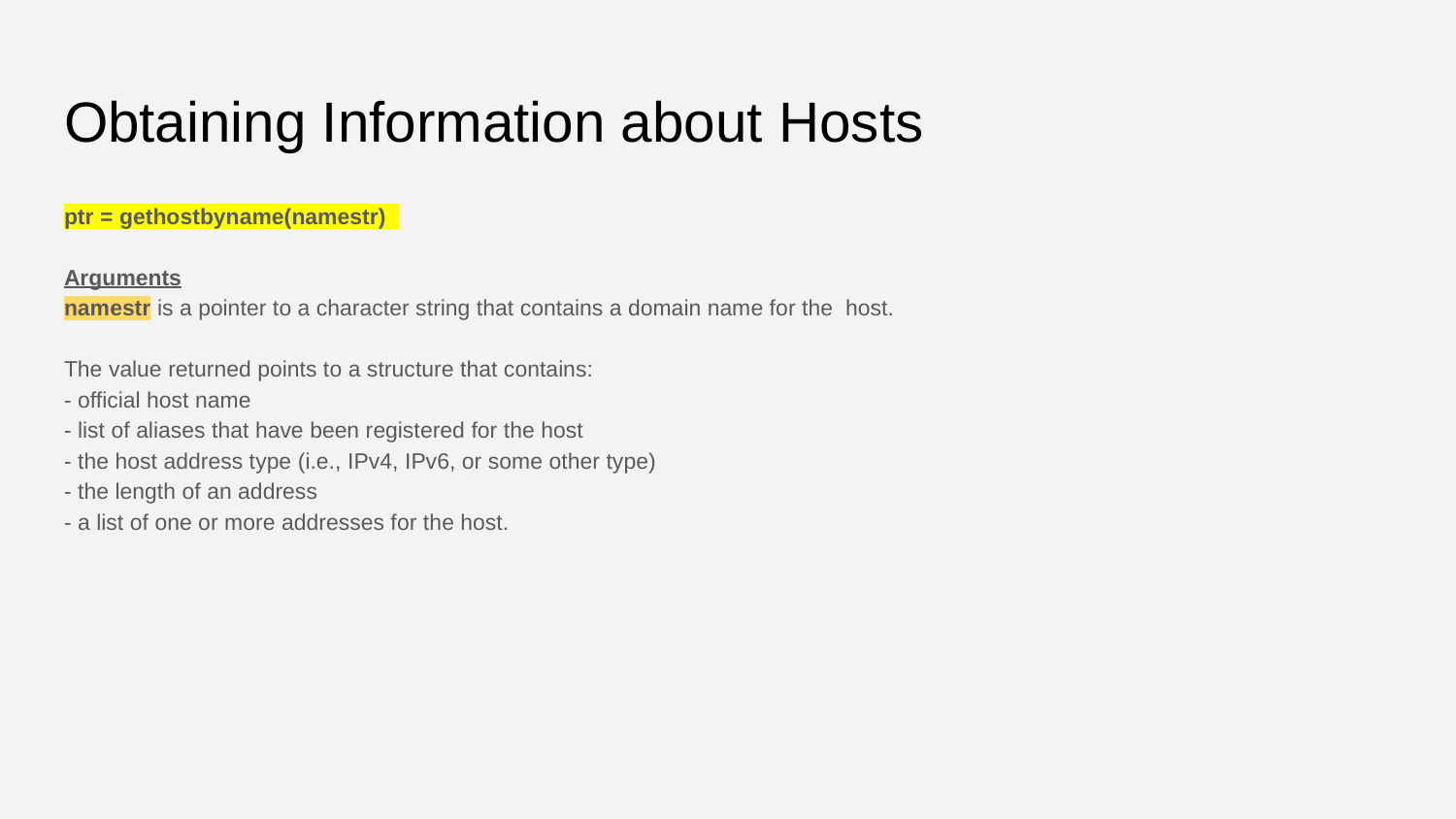

# Obtaining Information about Hosts
ptr = gethostbyname(namestr)
Arguments
namestr is a pointer to a character string that contains a domain name for the  host.
The value returned points to a structure that contains:
- official host name
- list of aliases that have been registered for the host
- the host address type (i.e., IPv4, IPv6, or some other type)
- the length of an address
- a list of one or more addresses for the host.